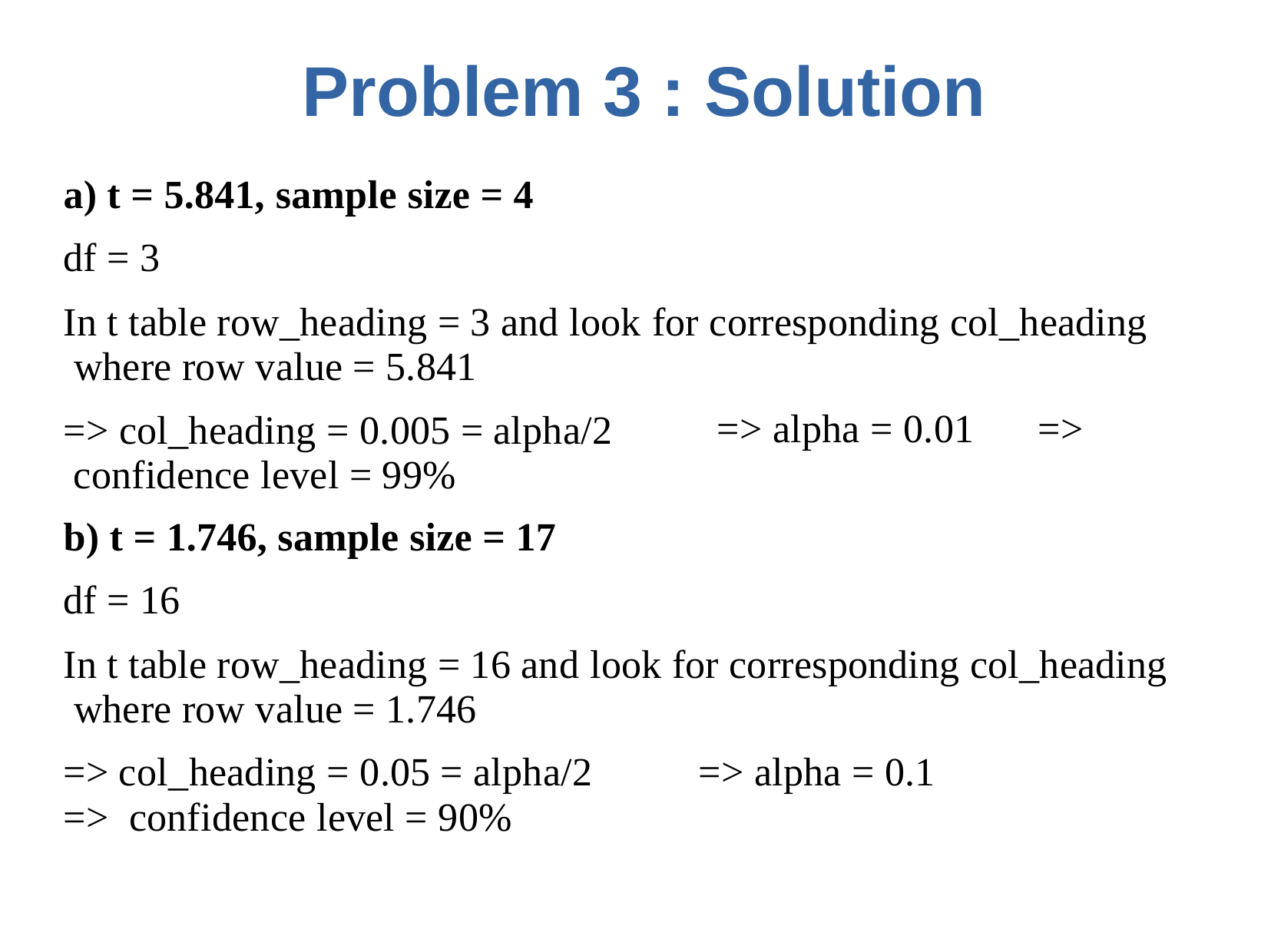

# Problem 3 : Solution
a) t = 5.841, sample size = 4
df = 3
In t table row_heading = 3 and look for corresponding col_heading  where row value = 5.841
=> col_heading = 0.005 = alpha/2  confidence level = 99%
b) t = 1.746, sample size = 17
df = 16
=> alpha = 0.01	=>
In t table row_heading = 16 and look for corresponding col_heading  where row value = 1.746
=> col_heading = 0.05 = alpha/2	=> alpha = 0.1	=>  confidence level = 90%